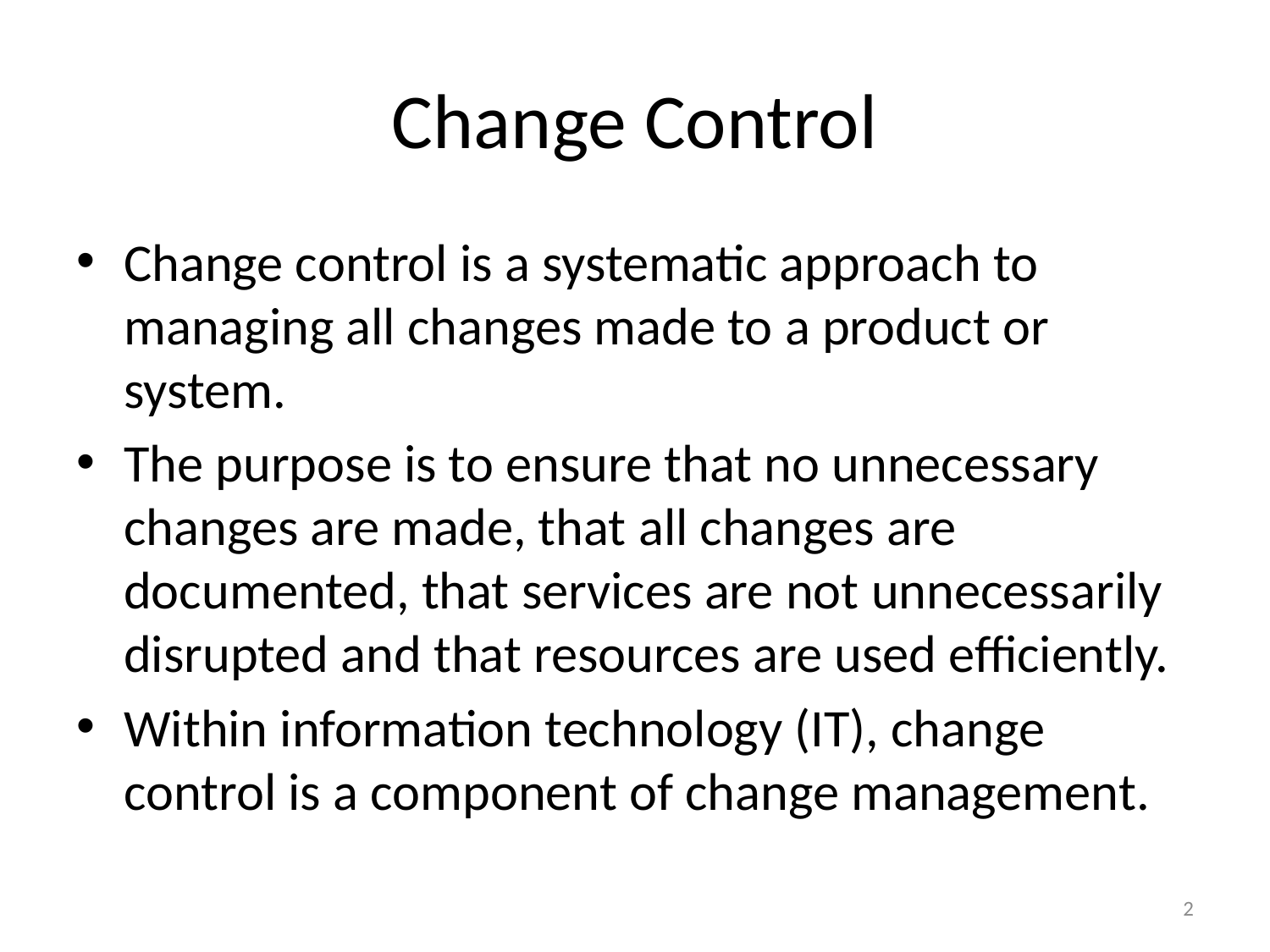

# Change Control
Change control is a systematic approach to managing all changes made to a product or system.
The purpose is to ensure that no unnecessary changes are made, that all changes are documented, that services are not unnecessarily disrupted and that resources are used efficiently.
Within information technology (IT), change control is a component of change management.
2